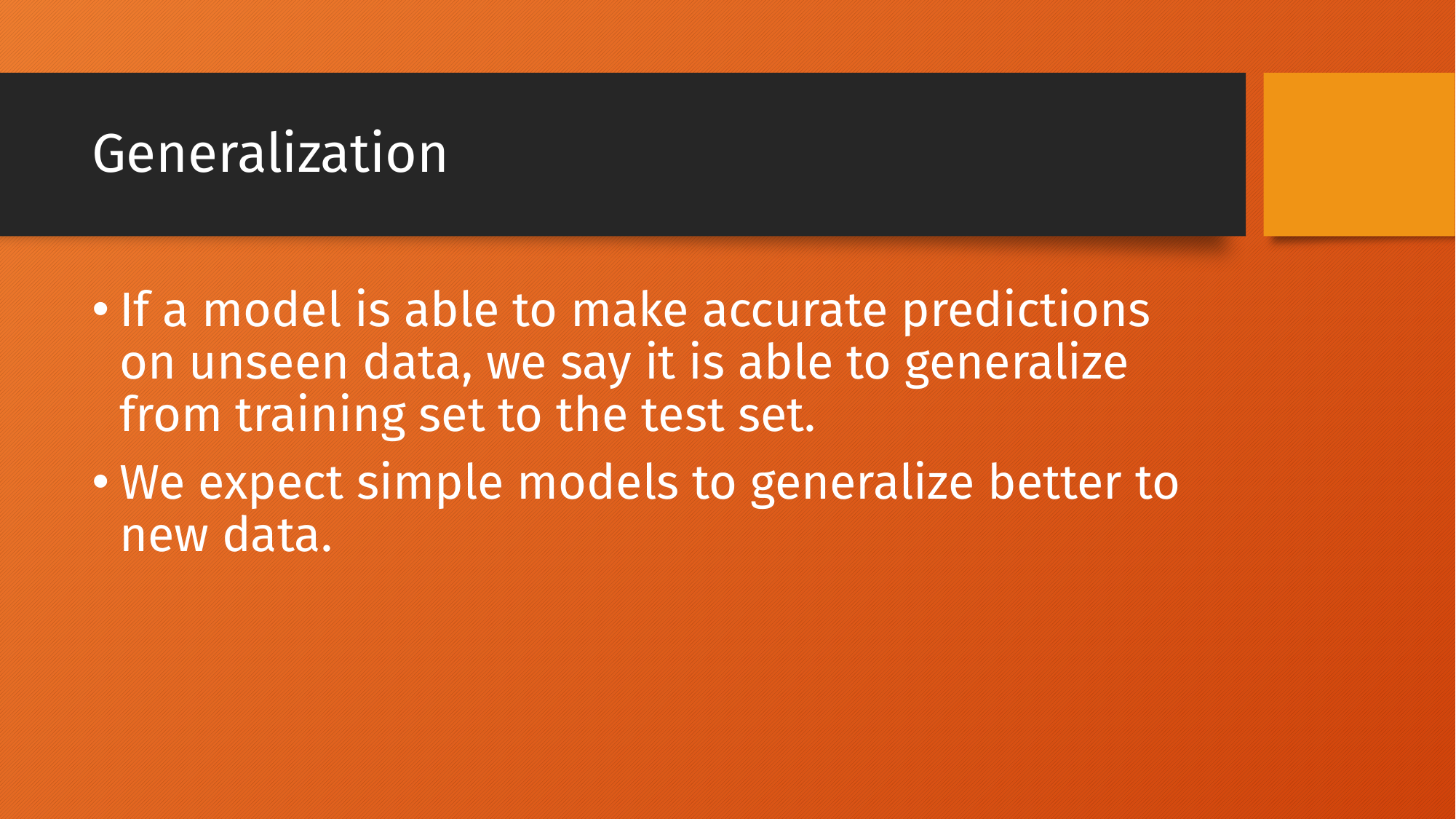

# Generalization
If a model is able to make accurate predictions on unseen data, we say it is able to generalize from training set to the test set.
We expect simple models to generalize better to new data.